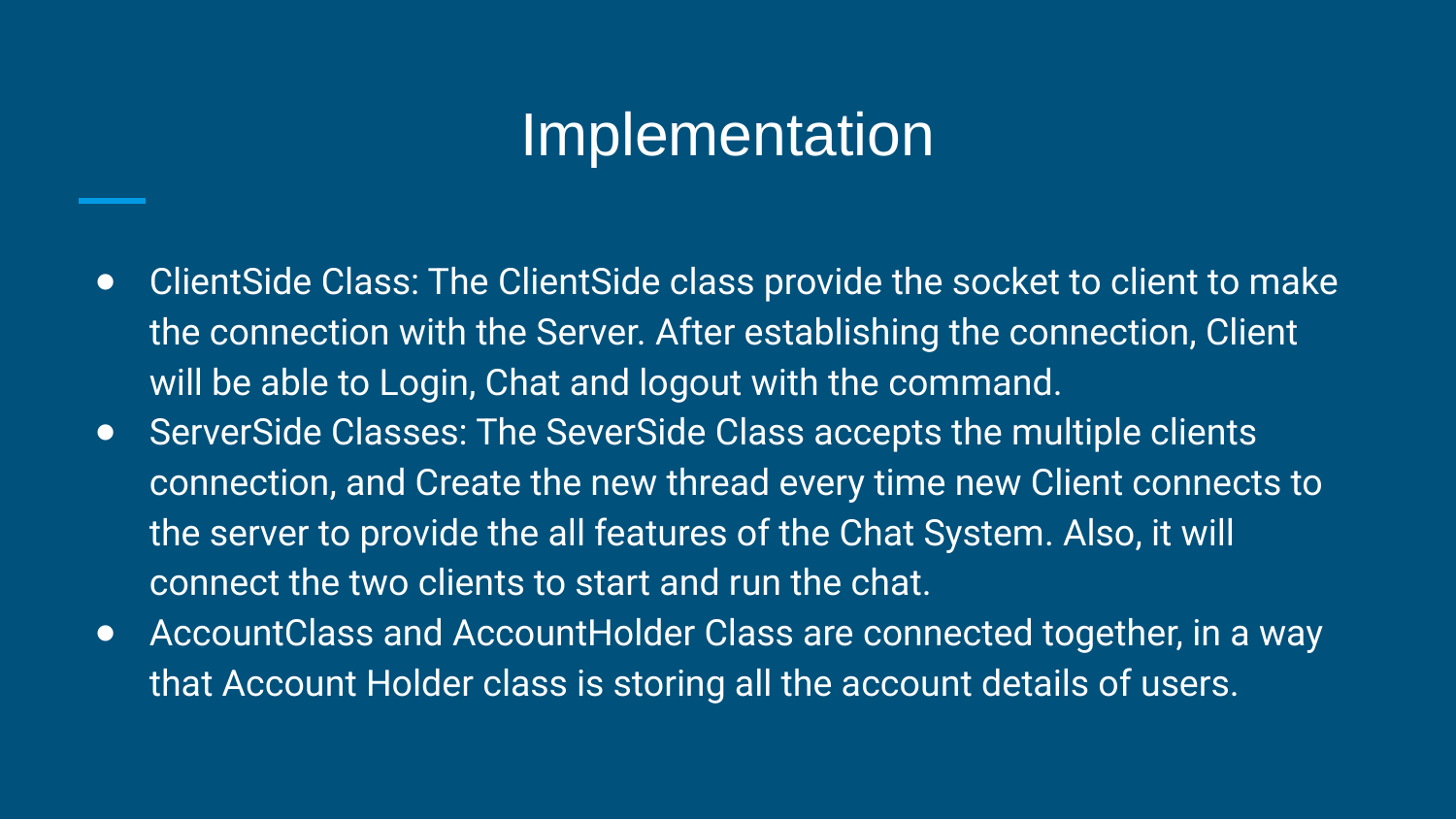

# Implementation
ClientSide Class: The ClientSide class provide the socket to client to make the connection with the Server. After establishing the connection, Client will be able to Login, Chat and logout with the command.
ServerSide Classes: The SeverSide Class accepts the multiple clients connection, and Create the new thread every time new Client connects to the server to provide the all features of the Chat System. Also, it will connect the two clients to start and run the chat.
AccountClass and AccountHolder Class are connected together, in a way that Account Holder class is storing all the account details of users.